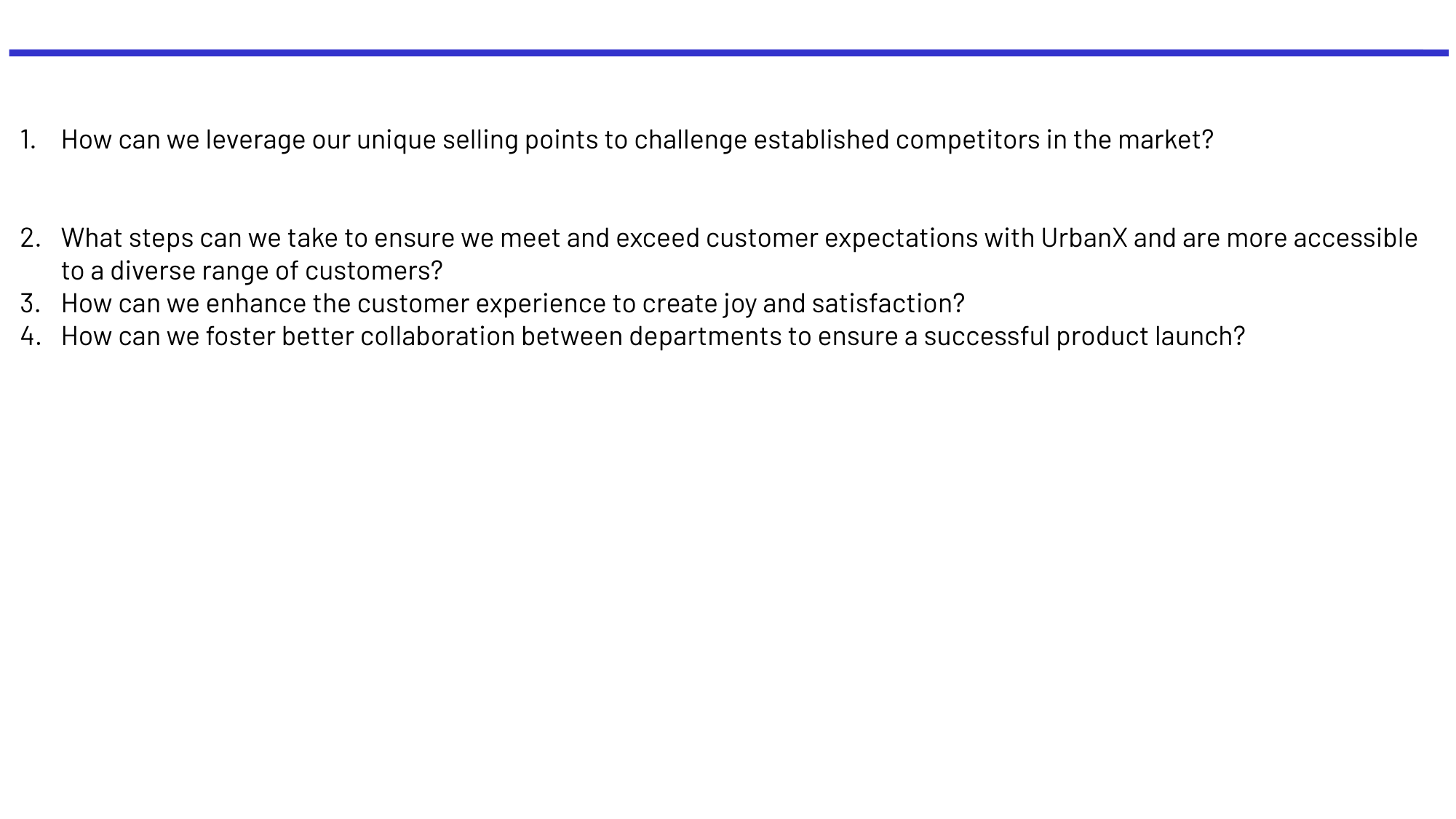

How can we leverage our unique selling points to challenge established competitors in the market?

What steps can we take to ensure we meet and exceed customer expectations with UrbanX and are more accessible to a diverse range of customers?
How can we enhance the customer experience to create joy and satisfaction?
How can we foster better collaboration between departments to ensure a successful product launch?